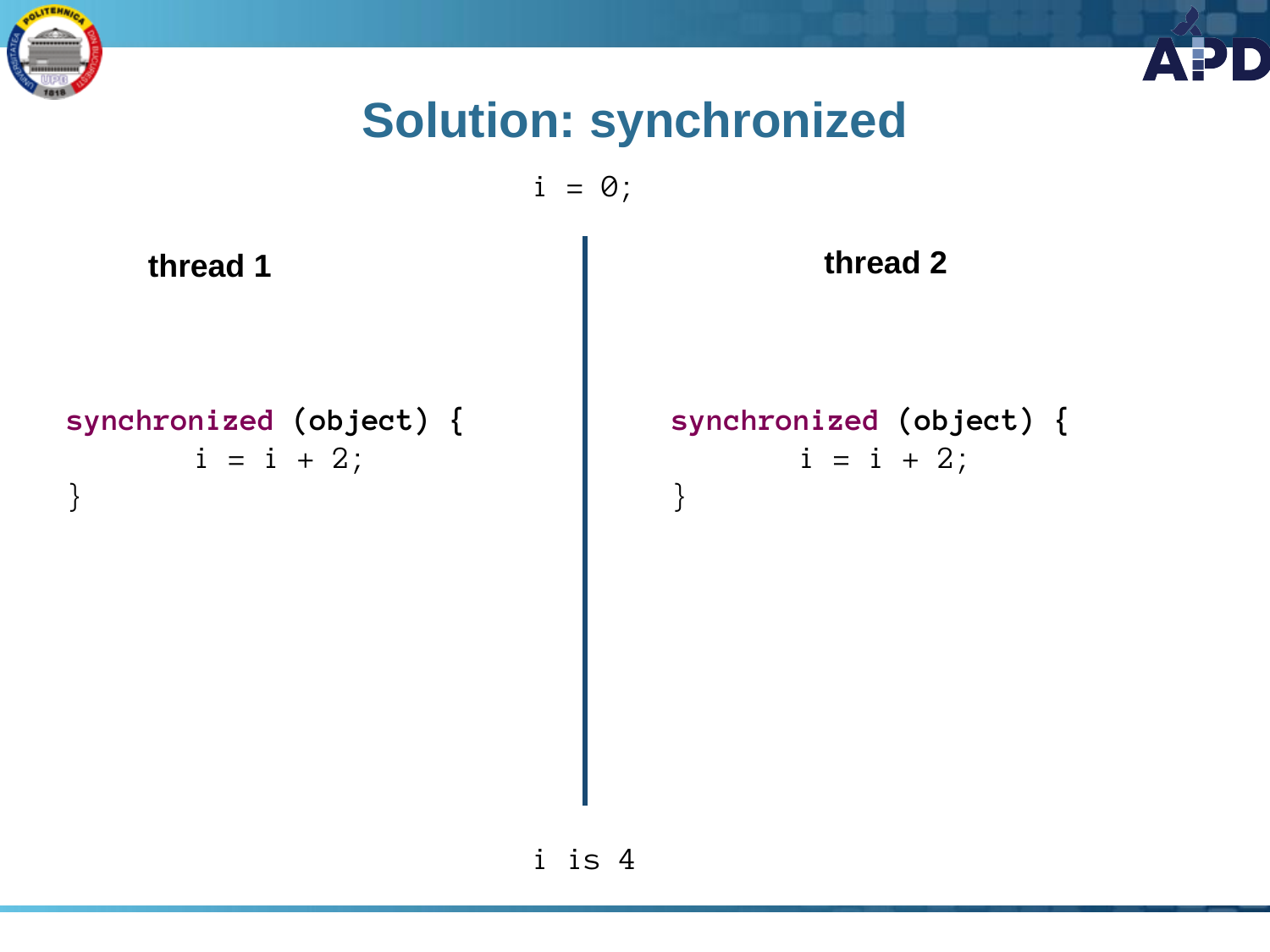

# Solution: synchronized
i = 0;
thread 2
thread 1
synchronized (object) {
	i = i + 2;
}
synchronized (object) {
	i = i + 2;
}
i is 4